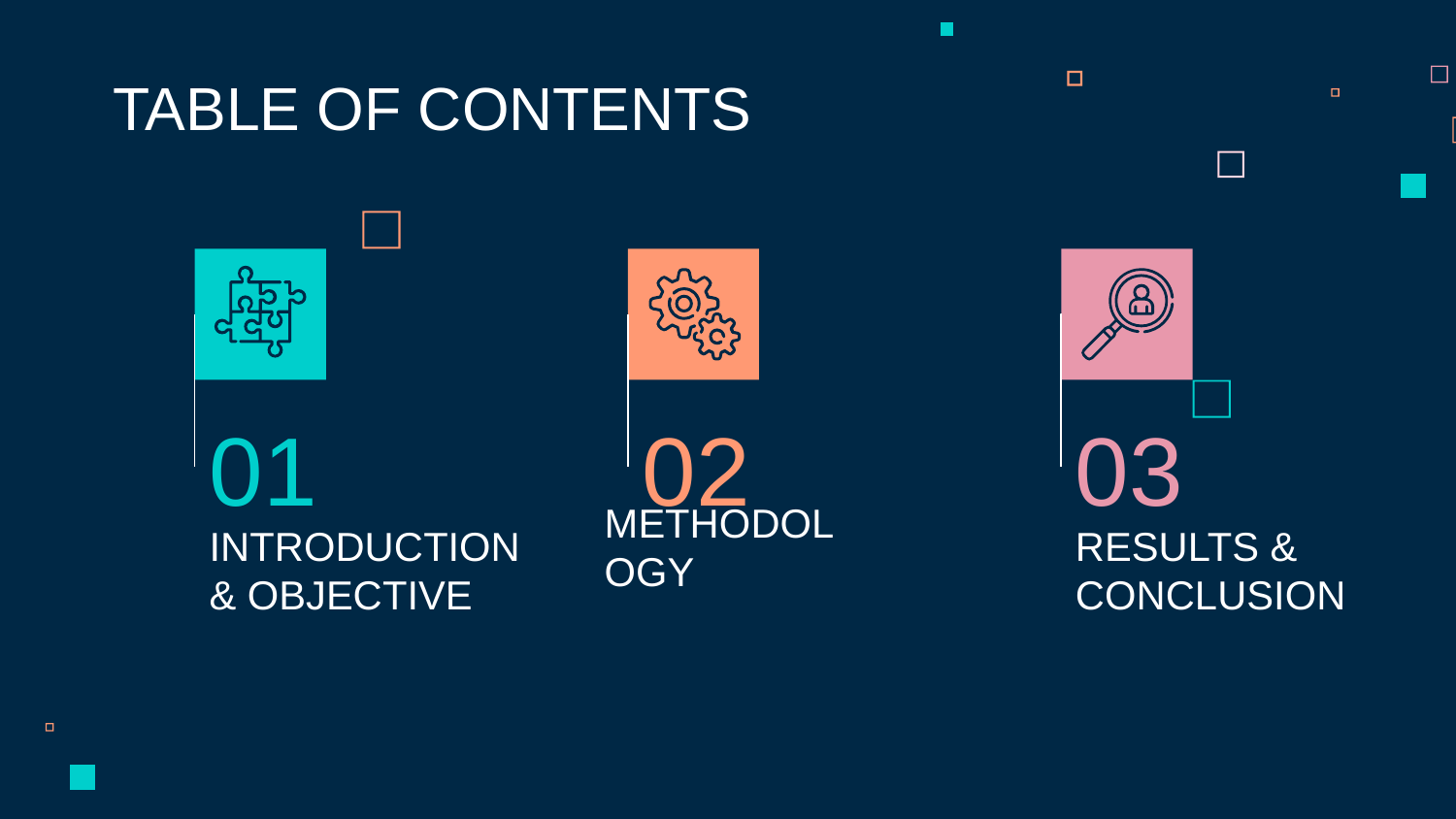

TABLE OF CONTENTS

01
02
03
METHODOLOGY
# INTRODUCTION & OBJECTIVE
RESULTS & CONCLUSION